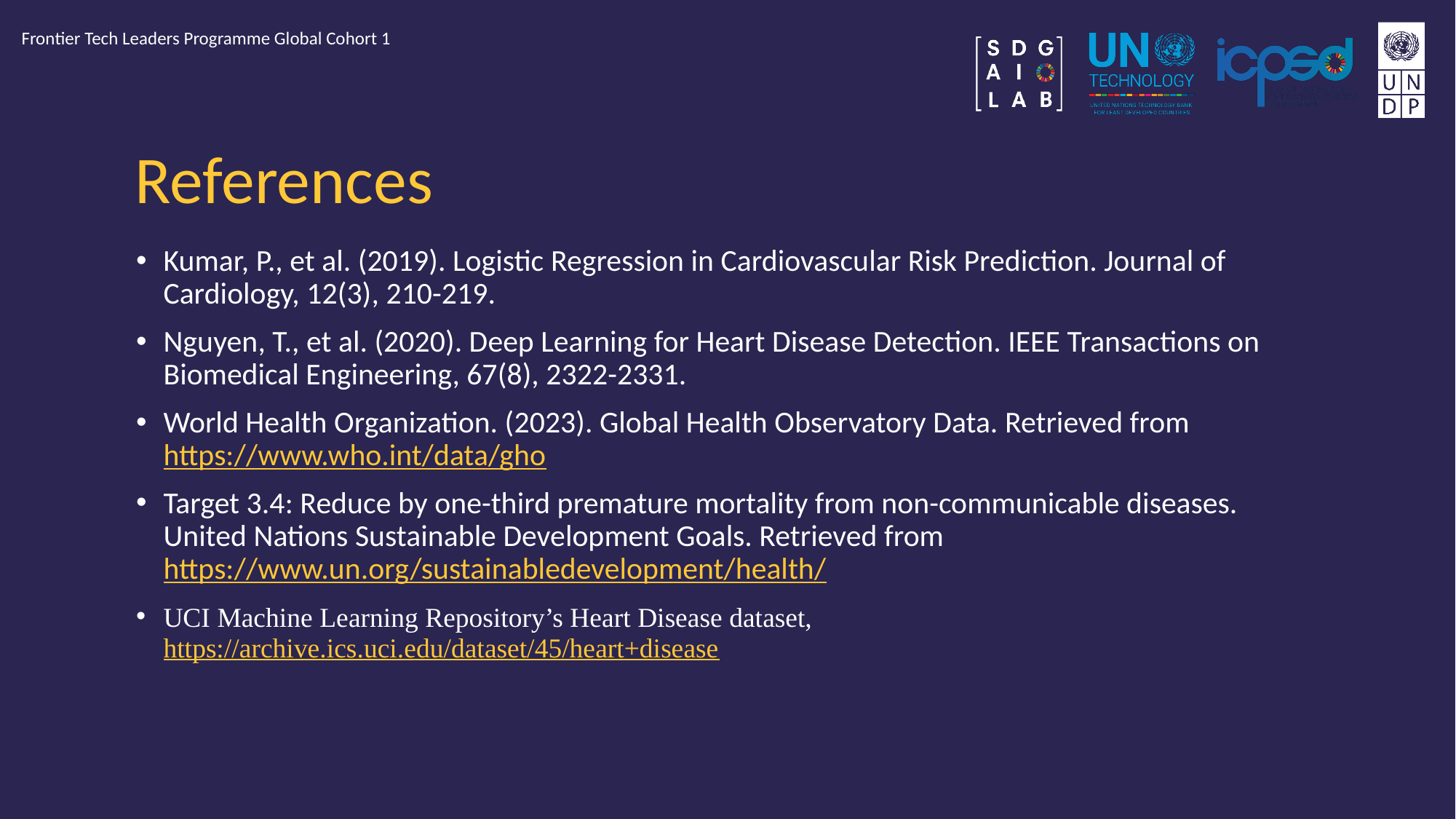

Frontier Tech Leaders Programme Global Cohort 1
# References
Kumar, P., et al. (2019). Logistic Regression in Cardiovascular Risk Prediction. Journal of Cardiology, 12(3), 210-219.
Nguyen, T., et al. (2020). Deep Learning for Heart Disease Detection. IEEE Transactions on Biomedical Engineering, 67(8), 2322-2331.
World Health Organization. (2023). Global Health Observatory Data. Retrieved from https://www.who.int/data/gho
Target 3.4: Reduce by one-third premature mortality from non-communicable diseases. United Nations Sustainable Development Goals. Retrieved from https://www.un.org/sustainabledevelopment/health/
UCI Machine Learning Repository’s Heart Disease dataset, https://archive.ics.uci.edu/dataset/45/heart+disease